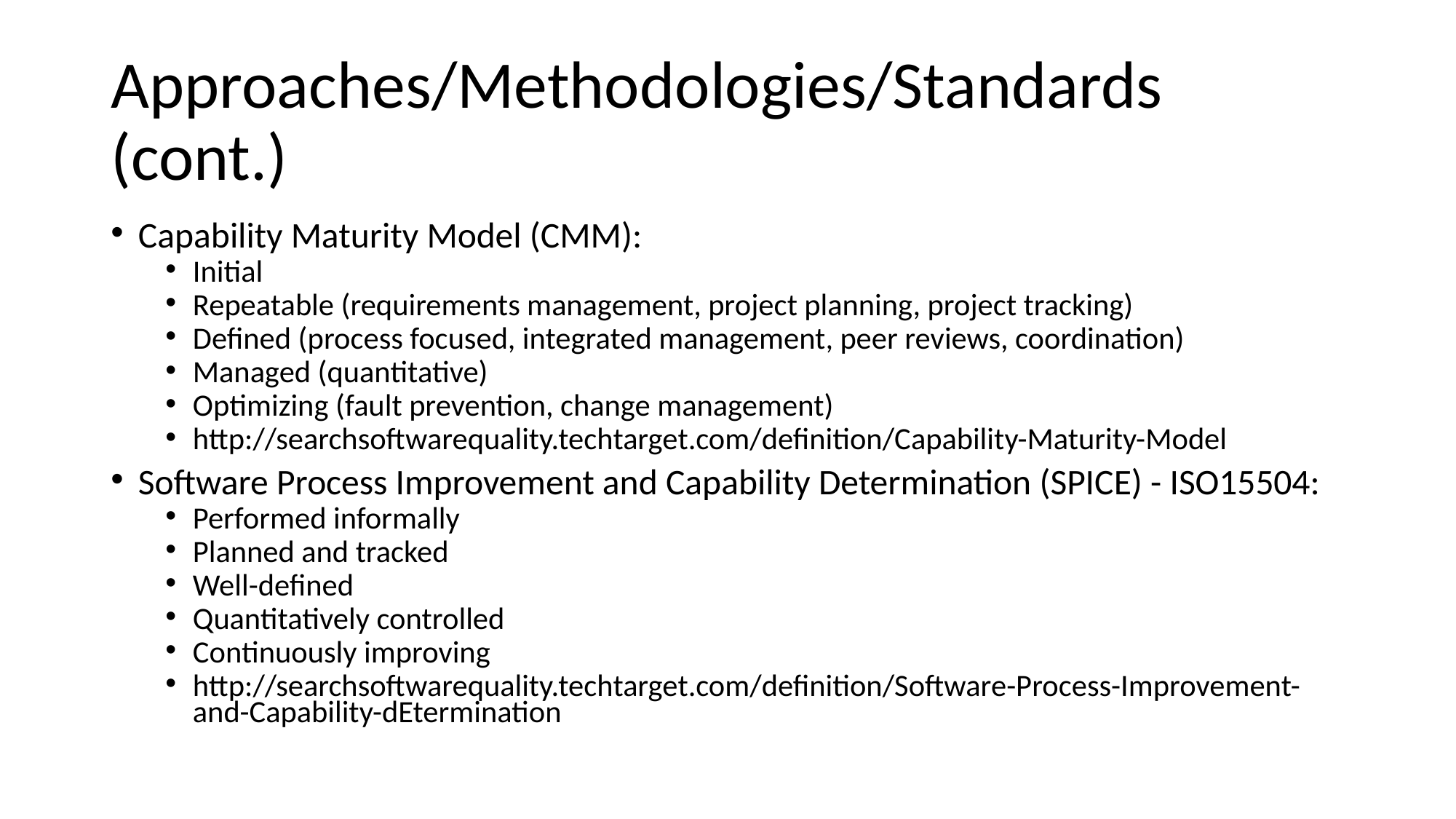

# Approaches/Methodologies/Standards (cont.)
Capability Maturity Model (CMM):
Initial
Repeatable (requirements management, project planning, project tracking)
Defined (process focused, integrated management, peer reviews, coordination)
Managed (quantitative)
Optimizing (fault prevention, change management)
http://searchsoftwarequality.techtarget.com/definition/Capability-Maturity-Model
Software Process Improvement and Capability Determination (SPICE) - ISO15504:
Performed informally
Planned and tracked
Well-defined
Quantitatively controlled
Continuously improving
http://searchsoftwarequality.techtarget.com/definition/Software-Process-Improvement-and-Capability-dEtermination